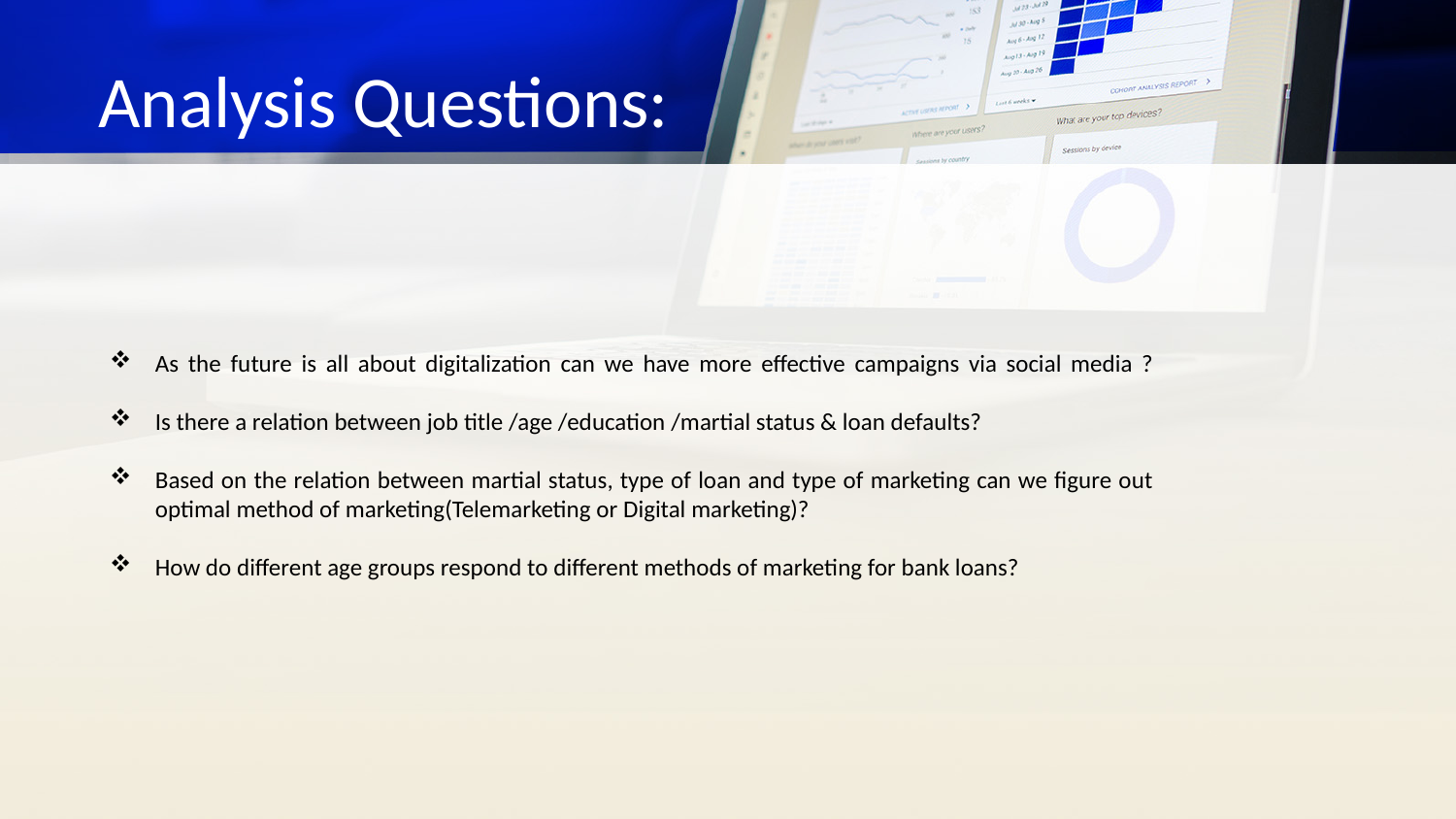

# Analysis Questions:

As the future is all about digitalization can we have more effective campaigns via social media ?
Is there a relation between job title /age /education /martial status & loan defaults?

Based on the relation between martial status, type of loan and type of marketing can we figure out optimal method of marketing(Telemarketing or Digital marketing)?

How do different age groups respond to different methods of marketing for bank loans?